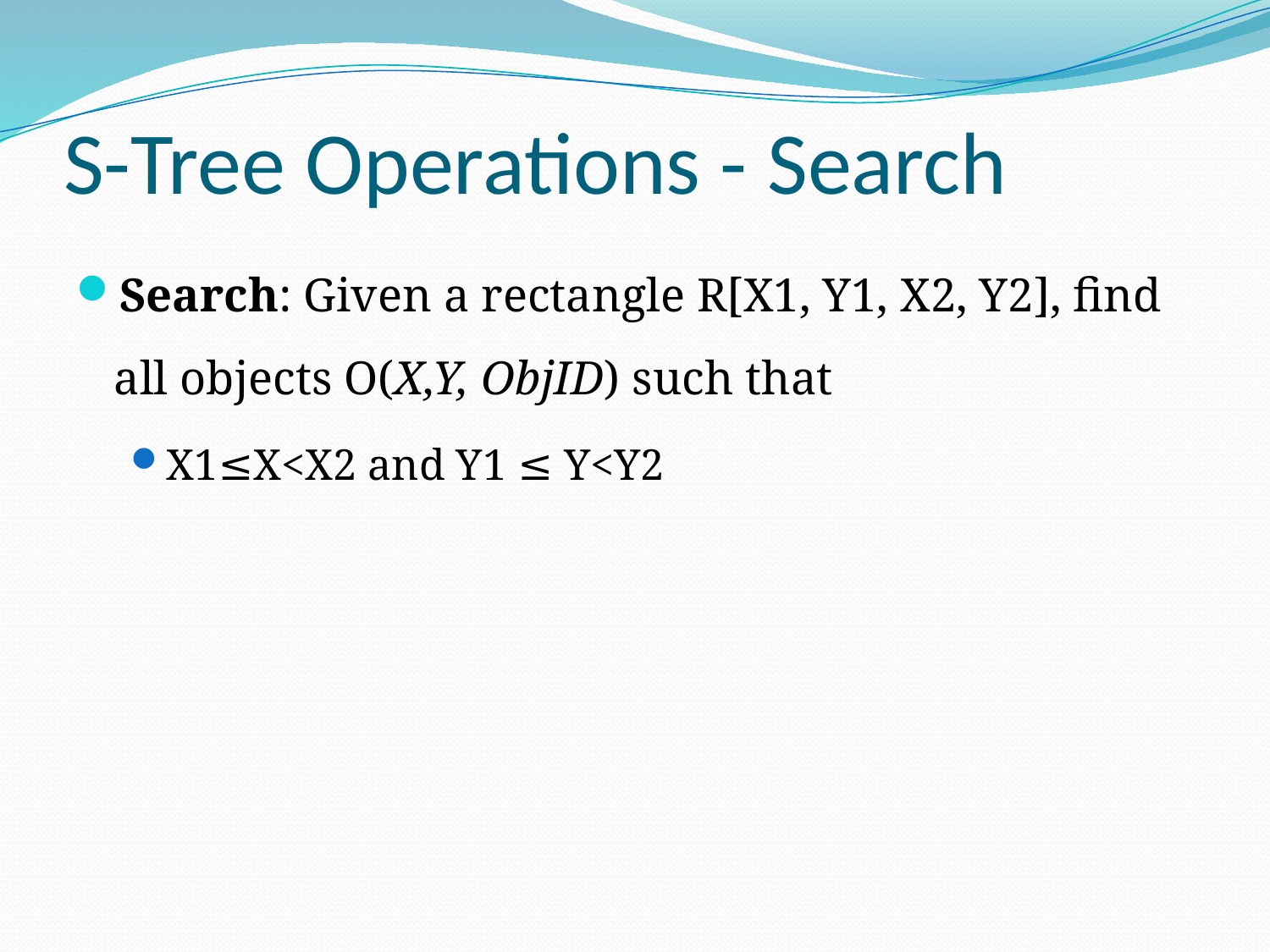

# S-Tree Operations - Search
Search: Given a rectangle R[X1, Y1, X2, Y2], find all objects O(X,Y, ObjID) such that
X1≤X<X2 and Y1 ≤ Y<Y2